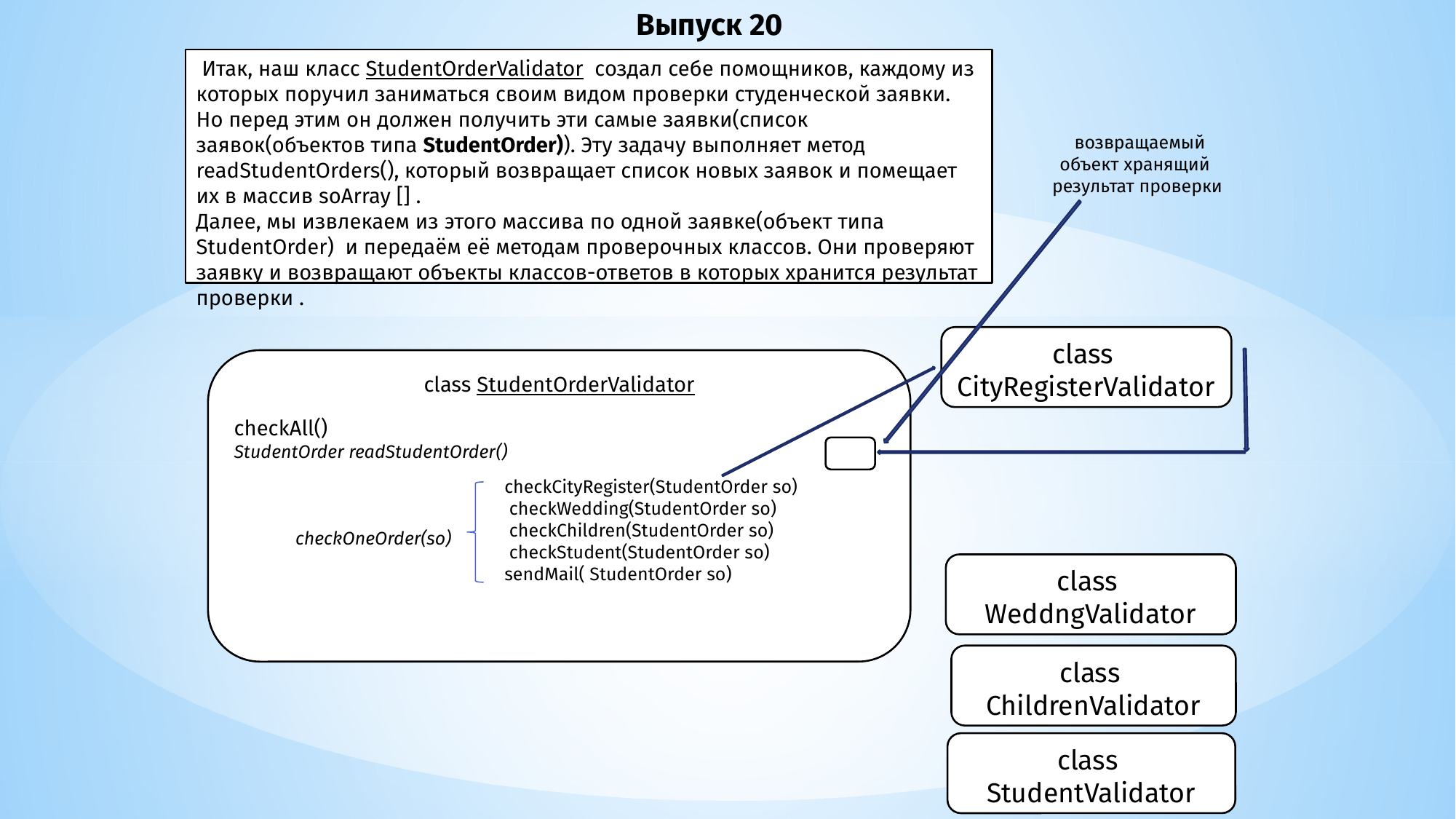

# Выпуск 20
 Итак, наш класс StudentOrderValidator  создал себе помощников, каждому из которых поручил заниматься своим видом проверки студенческой заявки. Но перед этим он должен получить эти самые заявки(список заявок(объектов типа StudentOrder)). Эту задачу выполняет метод  readStudentOrders(), который возвращает список новых заявок и помещает их в массив soArray [] .
Далее, мы извлекаем из этого массива по одной заявке(объект типа StudentOrder)  и передаём её методам проверочных классов. Они проверяют заявку и возвращают объекты классов-ответов в которых хранится результат проверки .
 возвращаемый
объект хранящий
результат проверки

class
CityRegisterValidator
class StudentOrderValidator

checkAll()
StudentOrder readStudentOrder()

             checkOneOrder(so)

checkCityRegister(StudentOrder so)
 checkWedding(StudentOrder so)
 checkChildren(StudentOrder so)
 checkStudent(StudentOrder so)
sendMail( StudentOrder so)

class
WeddngValidator
class
ChildrenValidator
class
StudentValidator